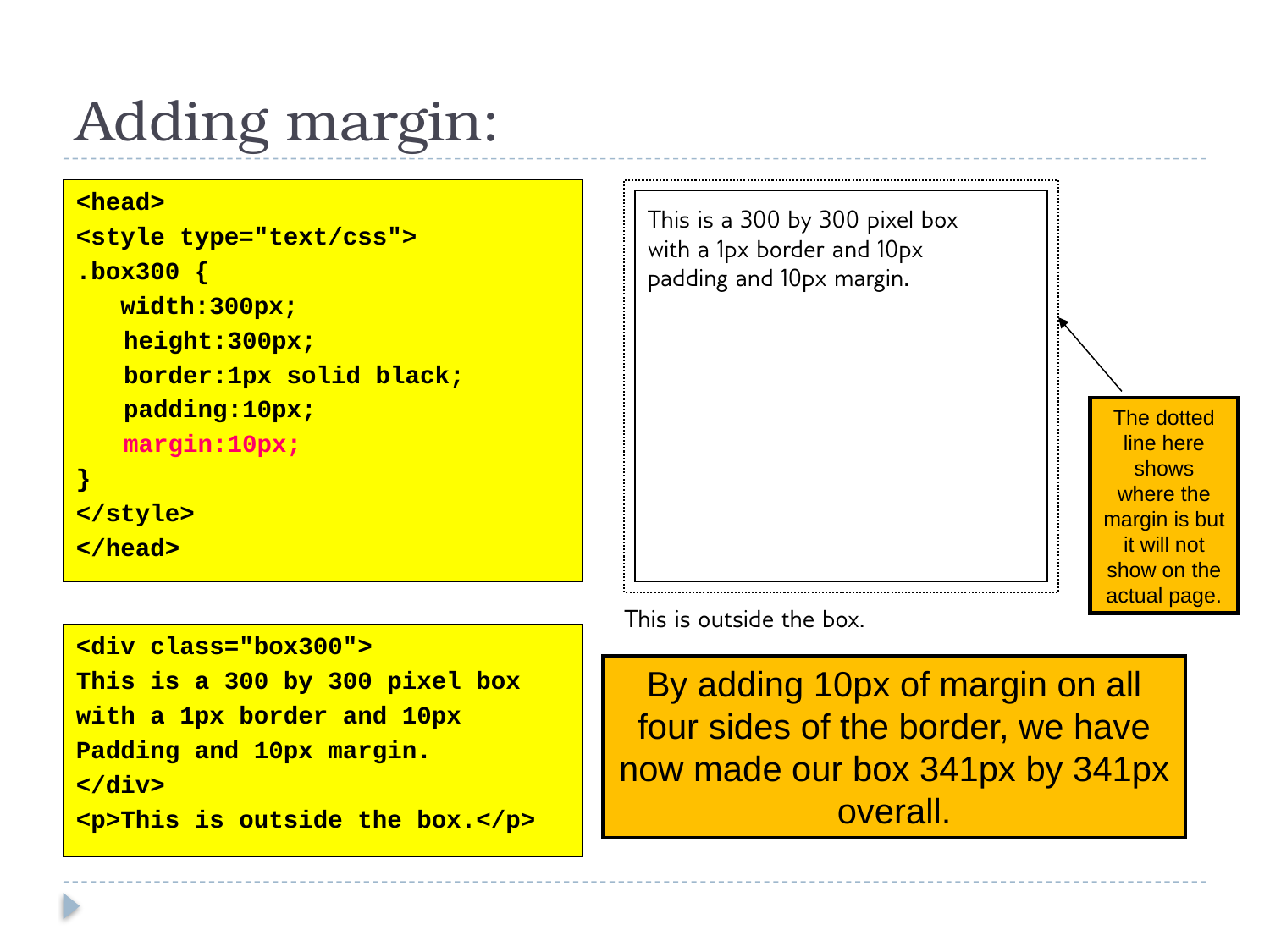

# Adding margin:
<head>
<style type="text/css">
.box300 {
   width:300px;
	height:300px;
	border:1px solid black;
	padding:10px;
	margin:10px;
}
</style>
</head>

This is a 300 by 300 pixel box
with a 1px border and 10px
padding and 10px margin.

The dotted line here shows where the margin is but it will not show on the actual page.
This is outside the box.
<div class="box300">
This is a 300 by 300 pixel box
with a 1px border and 10px
Padding and 10px margin.
</div>
<p>This is outside the box.</p>
By adding 10px of margin on all four sides of the border, we have now made our box 341px by 341px overall.